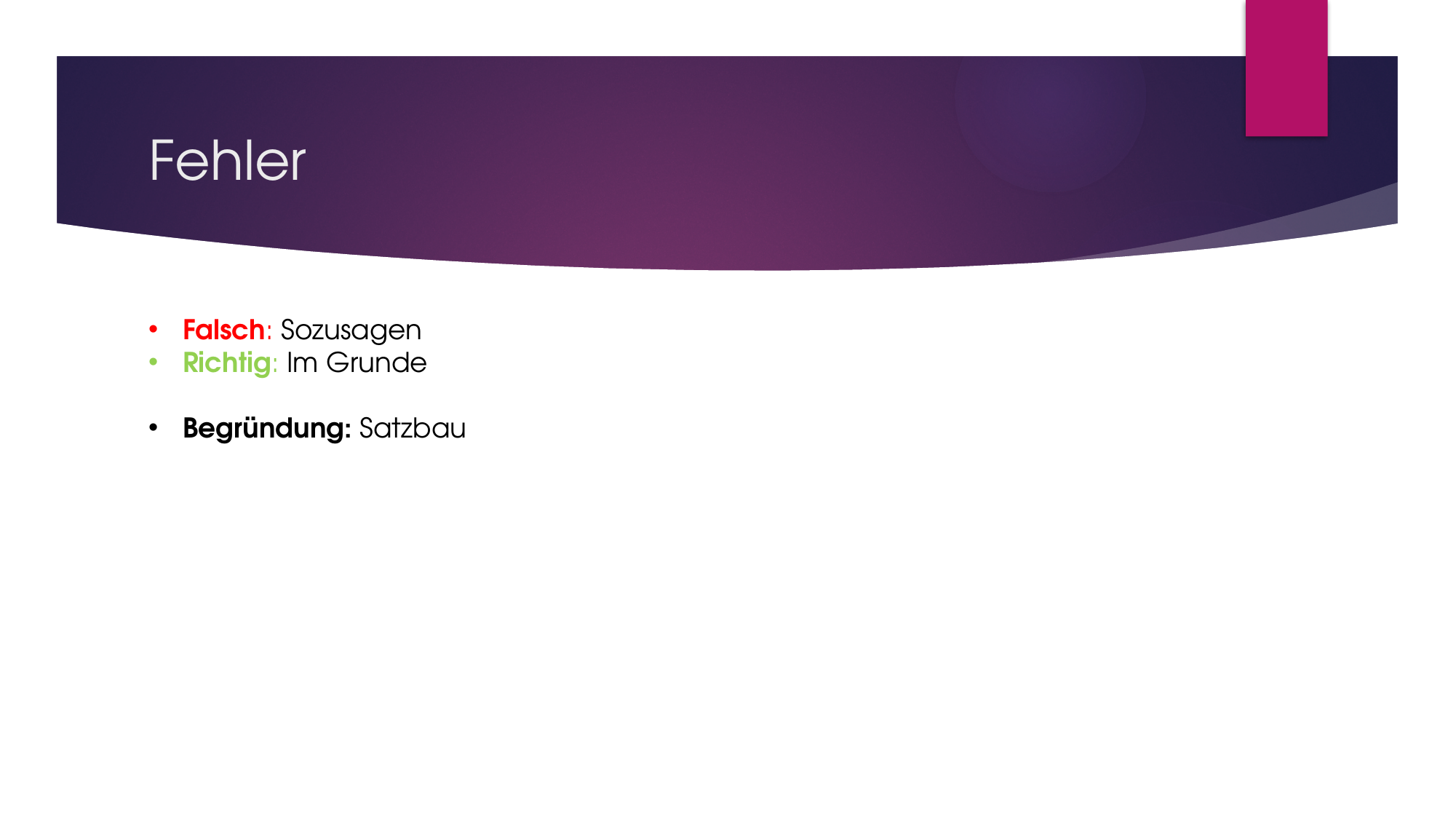

# Fehler
Falsch: Sozusagen
Richtig: Im Grunde

Begründung: Satzbau